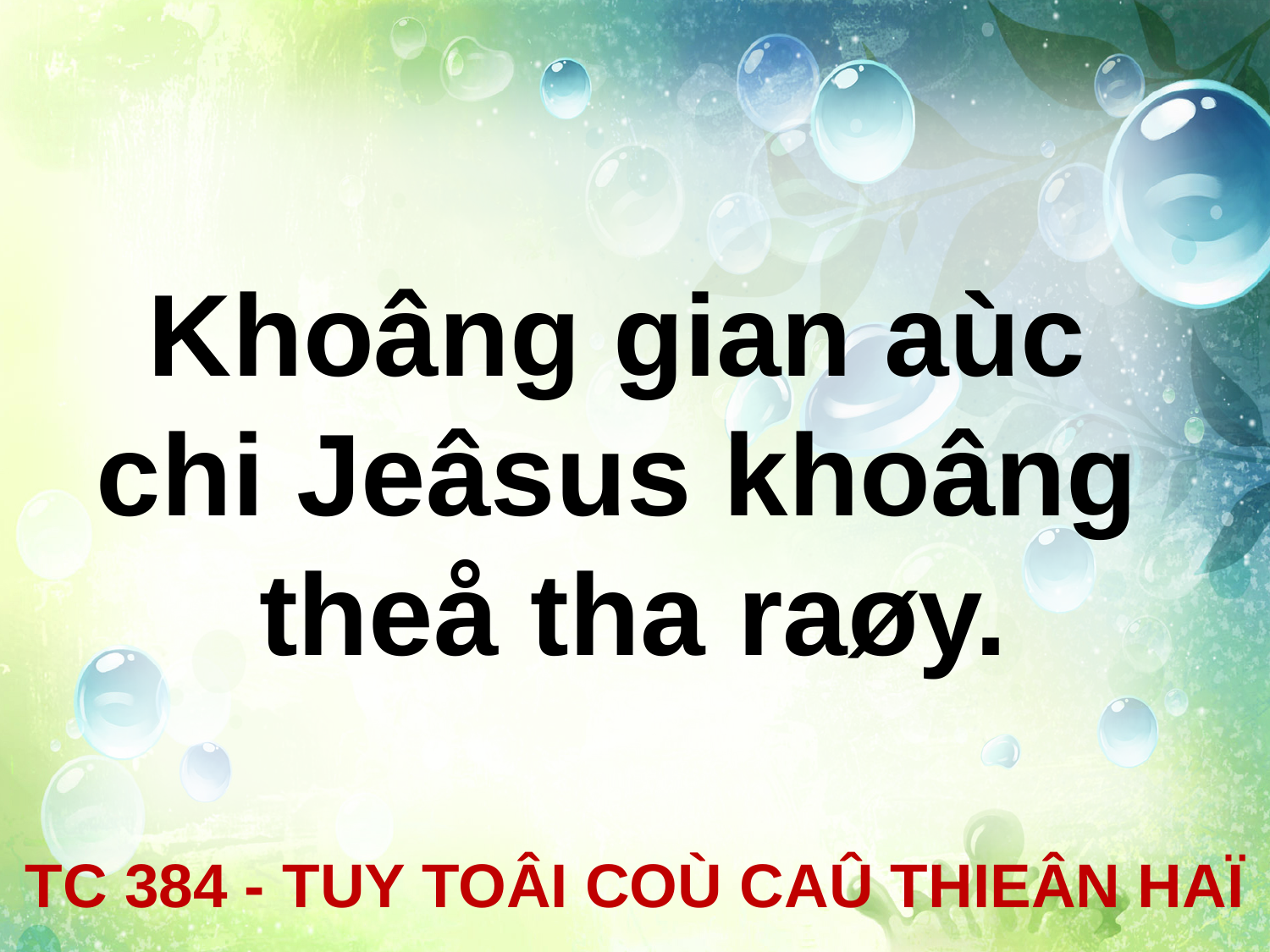

Khoâng gian aùc
chi Jeâsus khoâng
theå tha raøy.
TC 384 - TUY TOÂI COÙ CAÛ THIEÂN HAÏ